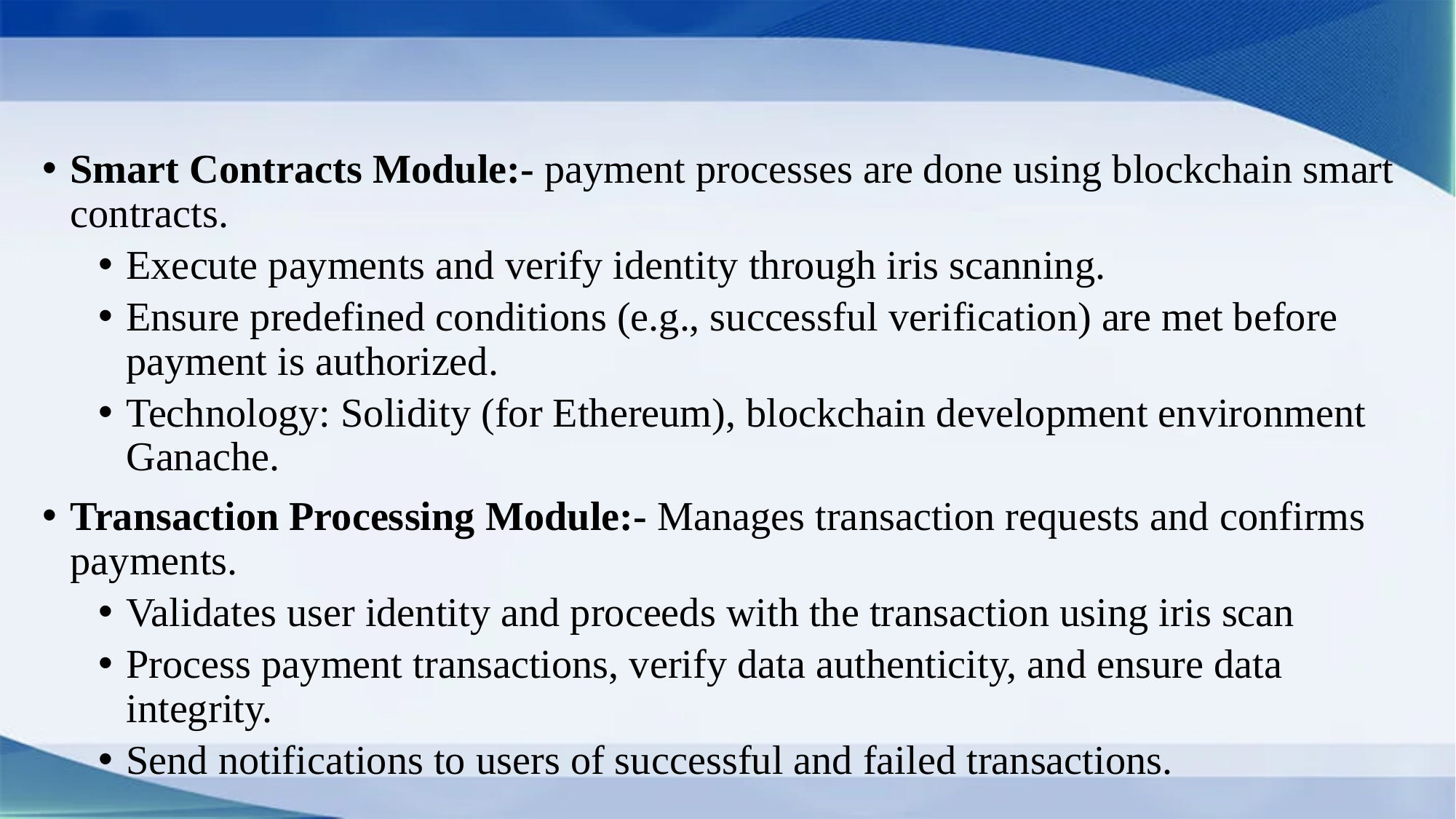

Smart Contracts Module:- payment processes are done using blockchain smart contracts.
Execute payments and verify identity through iris scanning.
Ensure predefined conditions (e.g., successful verification) are met before payment is authorized.
Technology: Solidity (for Ethereum), blockchain development environment Ganache.
Transaction Processing Module:- Manages transaction requests and confirms payments.
Validates user identity and proceeds with the transaction using iris scan
Process payment transactions, verify data authenticity, and ensure data integrity.
Send notifications to users of successful and failed transactions.